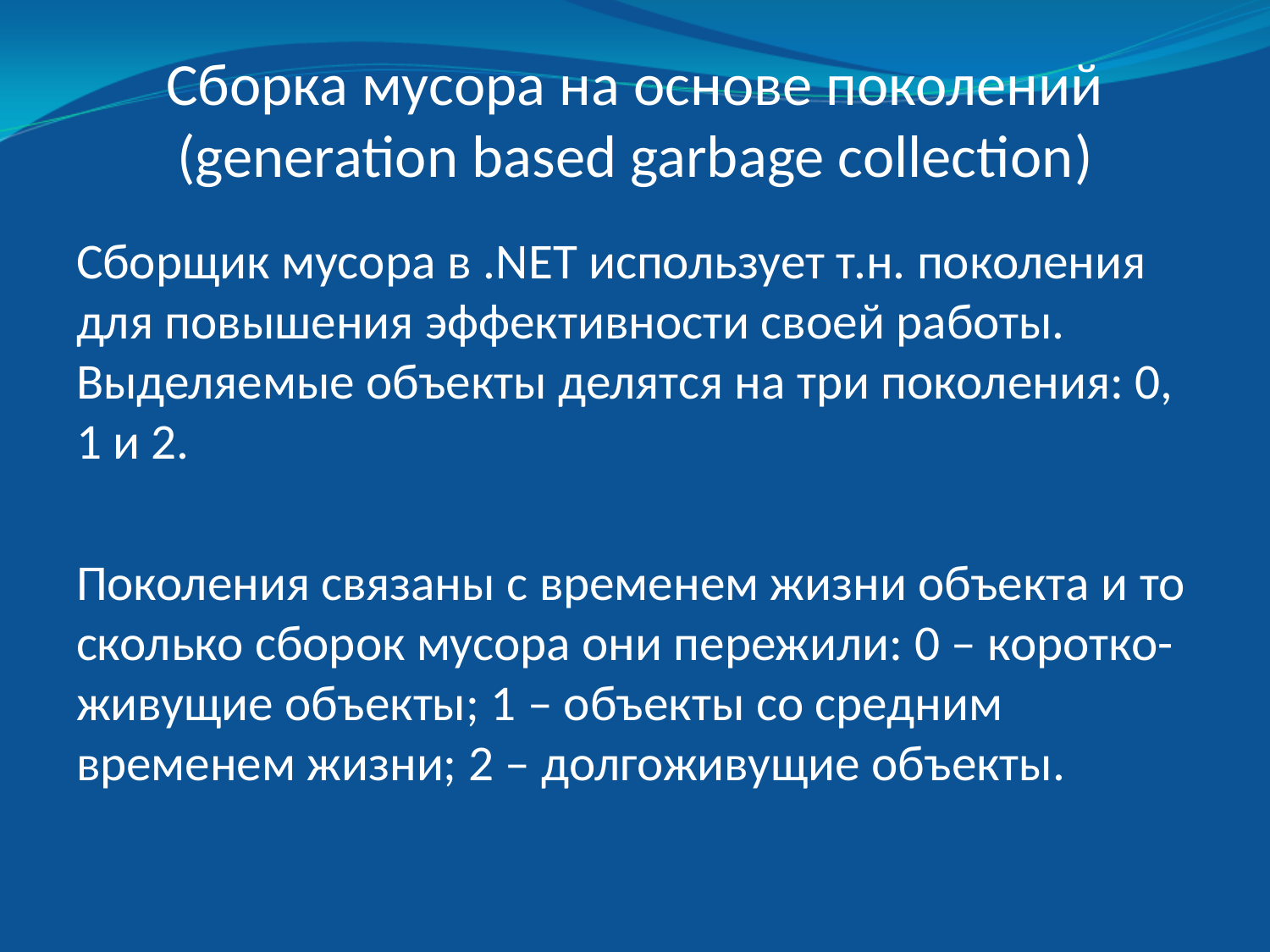

# Сборка мусора на основе поколений (generation based garbage collection)
Сборщик мусора в .NET использует т.н. поколения для повышения эффективности своей работы. Выделяемые объекты делятся на три поколения: 0, 1 и 2.

Поколения связаны с временем жизни объекта и то сколько сборок мусора они пережили: 0 – коротко-живущие объекты; 1 – объекты со средним временем жизни; 2 – долгоживущие объекты.